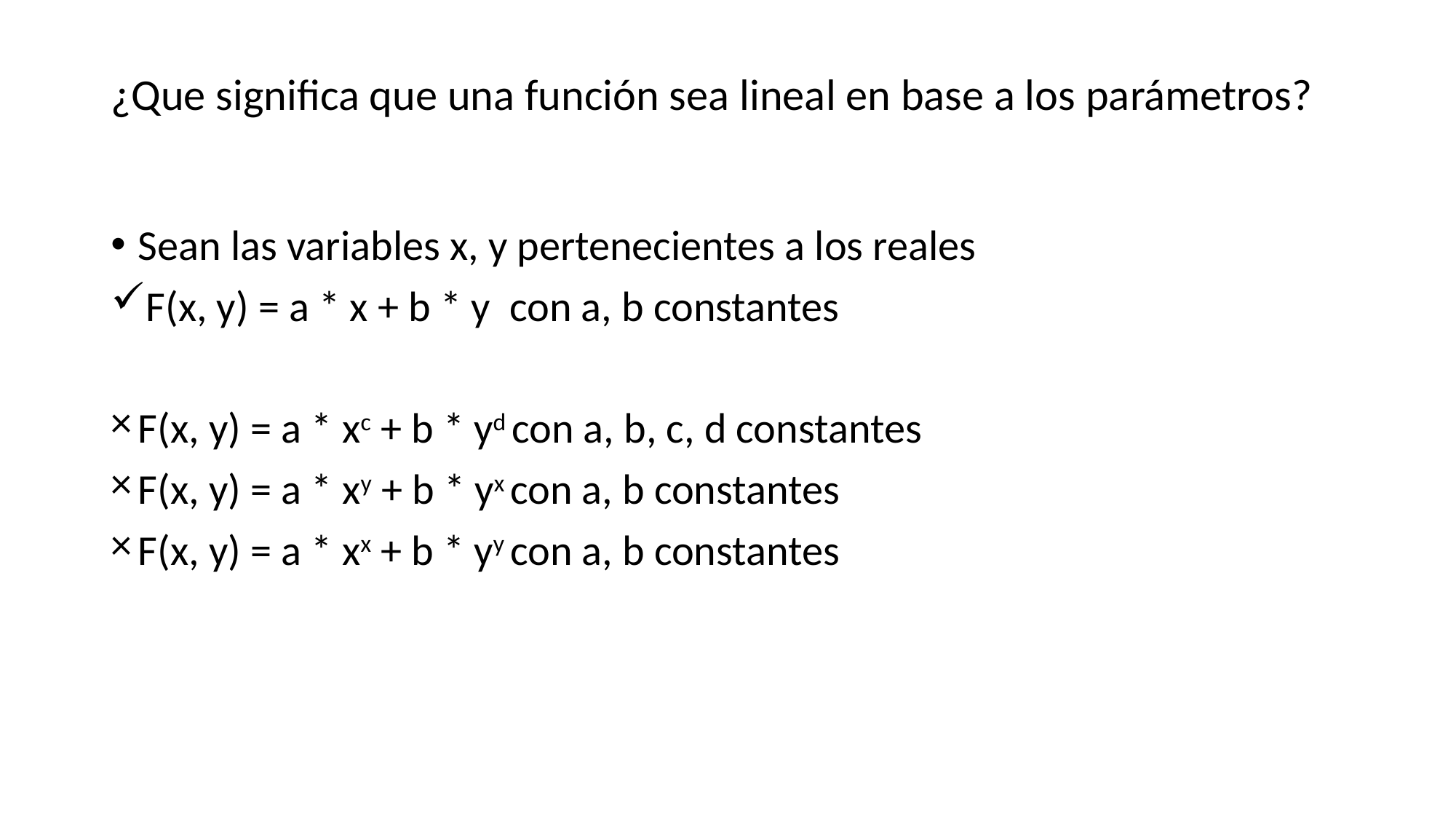

# ¿Que significa que una función sea lineal en base a los parámetros?
Sean las variables x, y pertenecientes a los reales
F(x, y) = a * x + b * y  con a, b constantes

F(x, y) = a * xc + b * yd con a, b, c, d constantes
F(x, y) = a * xy + b * yx con a, b constantes
F(x, y) = a * xx + b * yy con a, b constantes